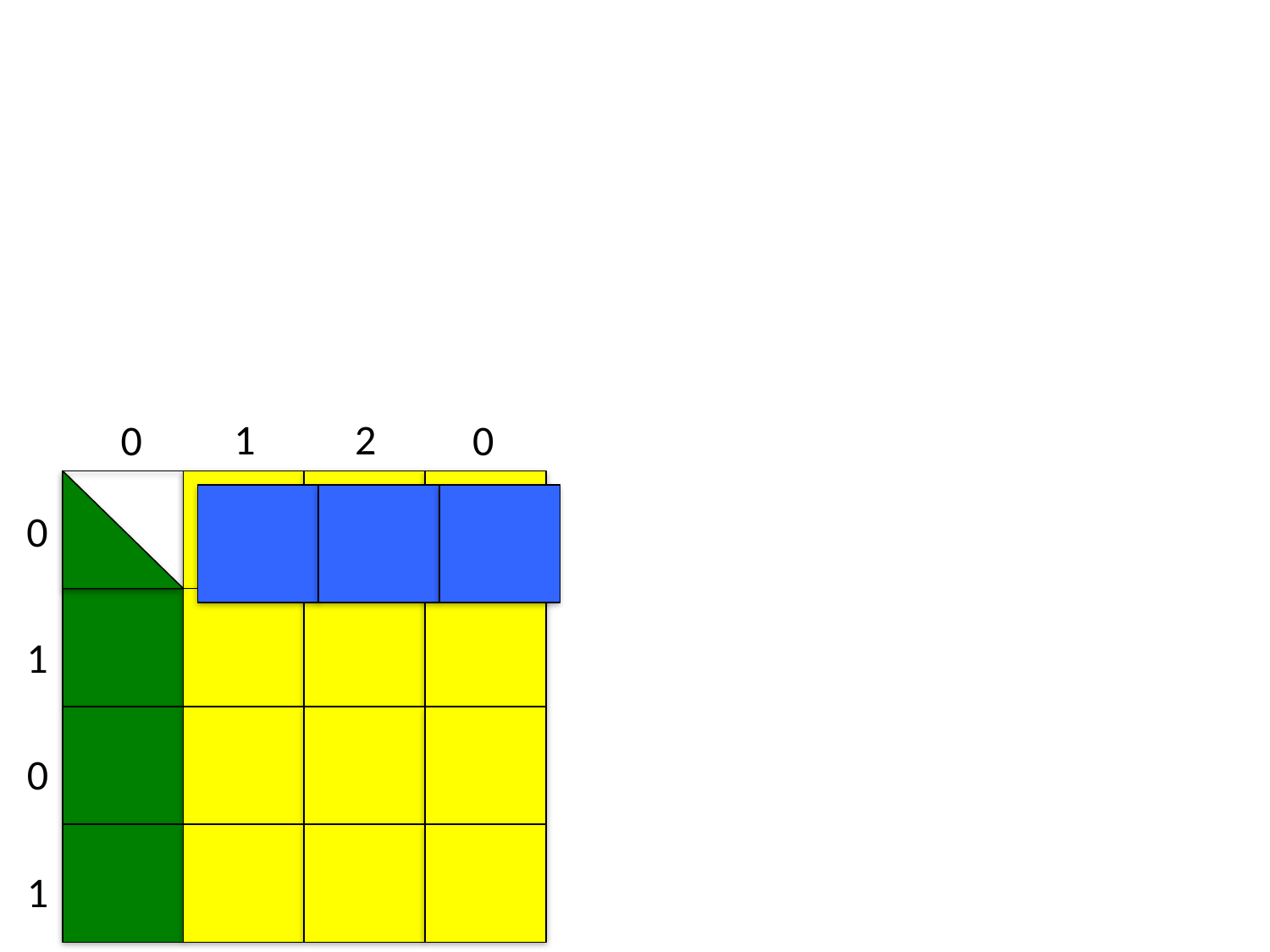

1
2
0
0

0

1

0

1